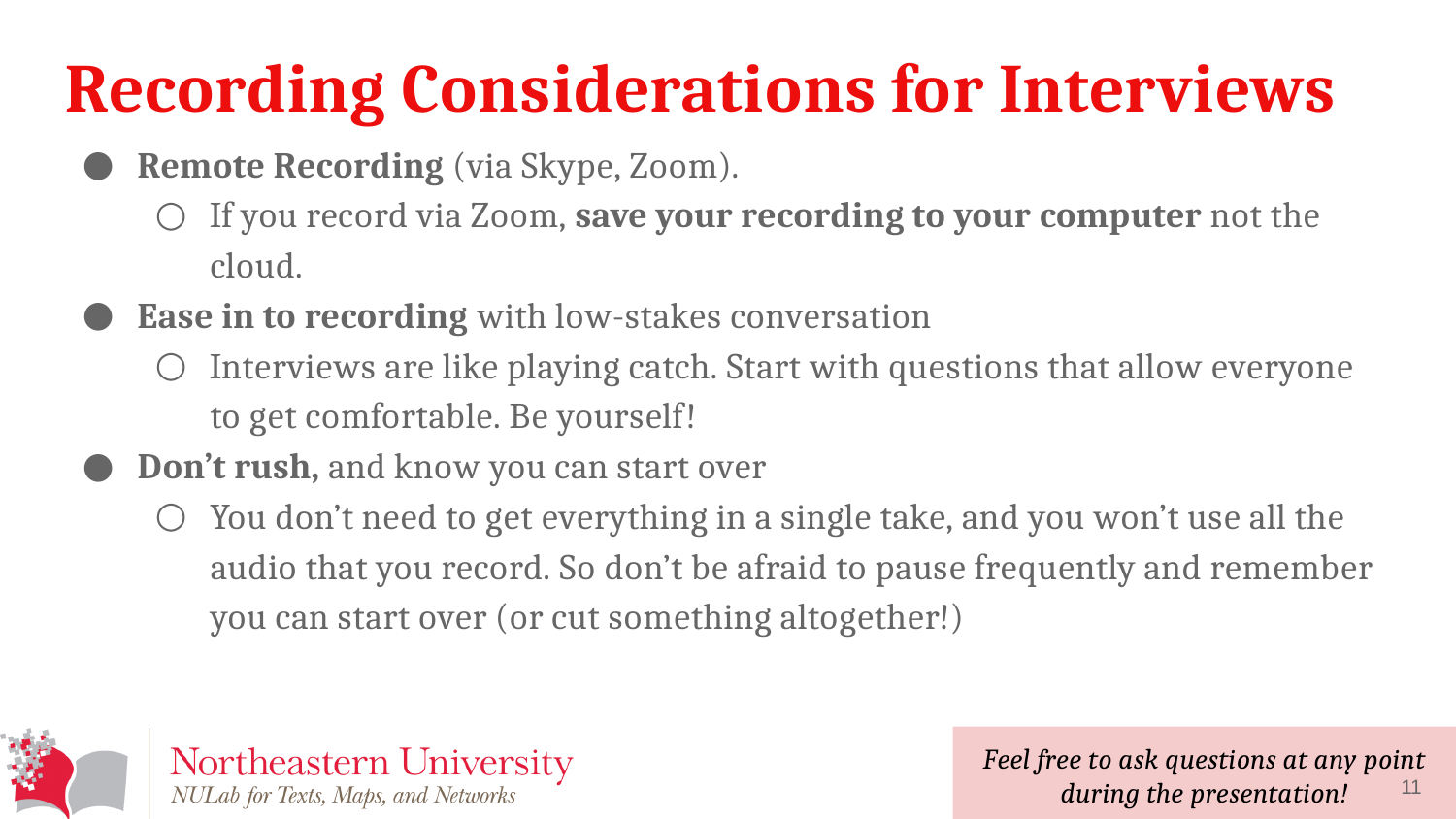

# Recording Considerations for Interviews
Remote Recording (via Skype, Zoom).
If you record via Zoom, save your recording to your computer not the cloud.
Ease in to recording with low-stakes conversation
Interviews are like playing catch. Start with questions that allow everyone to get comfortable. Be yourself!
Don’t rush, and know you can start over
You don’t need to get everything in a single take, and you won’t use all the audio that you record. So don’t be afraid to pause frequently and remember you can start over (or cut something altogether!)

11